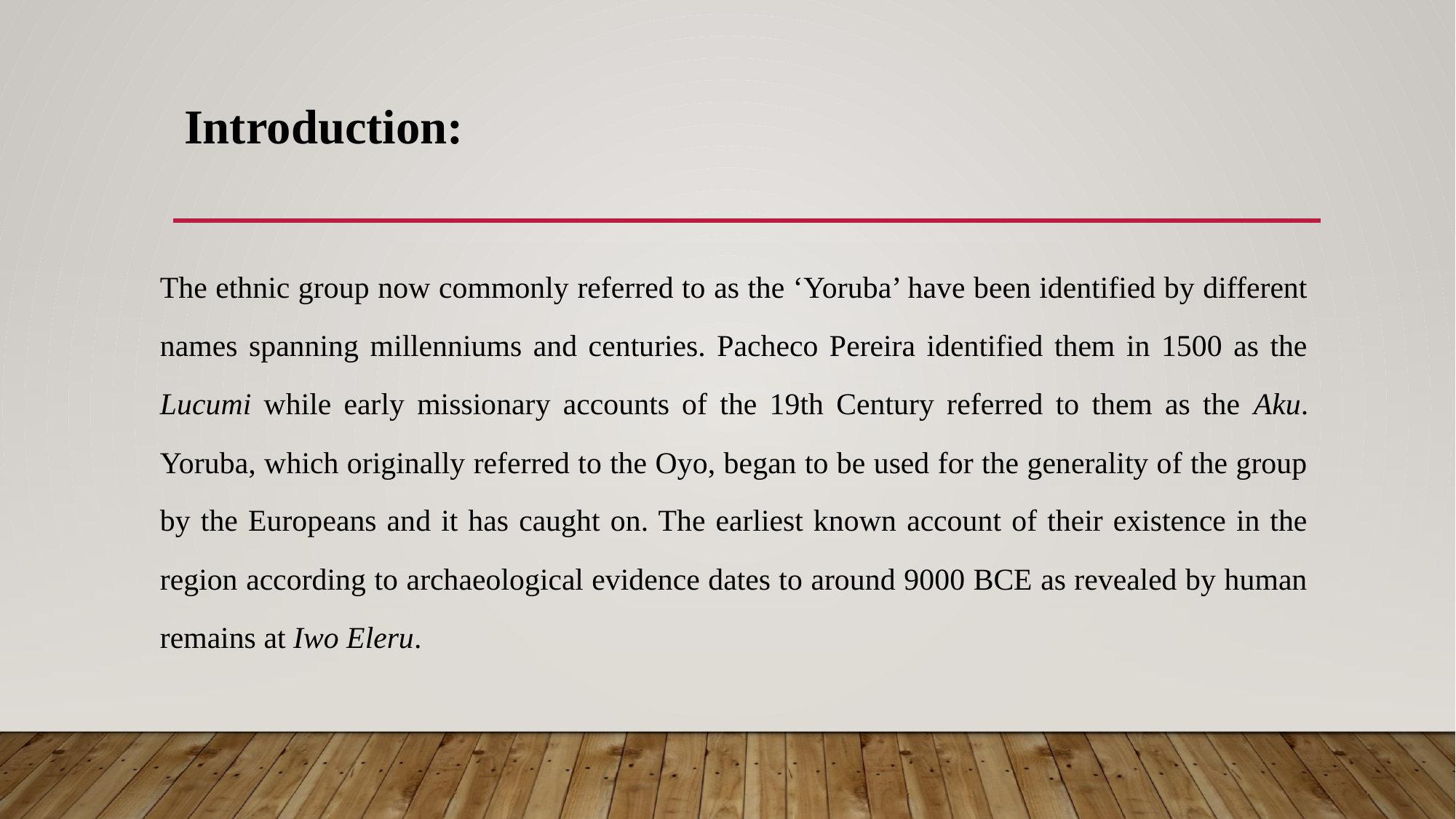

# Introduction:
The ethnic group now commonly referred to as the ‘Yoruba’ have been identified by different names spanning millenniums and centuries. Pacheco Pereira identified them in 1500 as the Lucumi while early missionary accounts of the 19th Century referred to them as the Aku. Yoruba, which originally referred to the Oyo, began to be used for the generality of the group by the Europeans and it has caught on. The earliest known account of their existence in the region according to archaeological evidence dates to around 9000 BCE as revealed by human remains at Iwo Eleru.